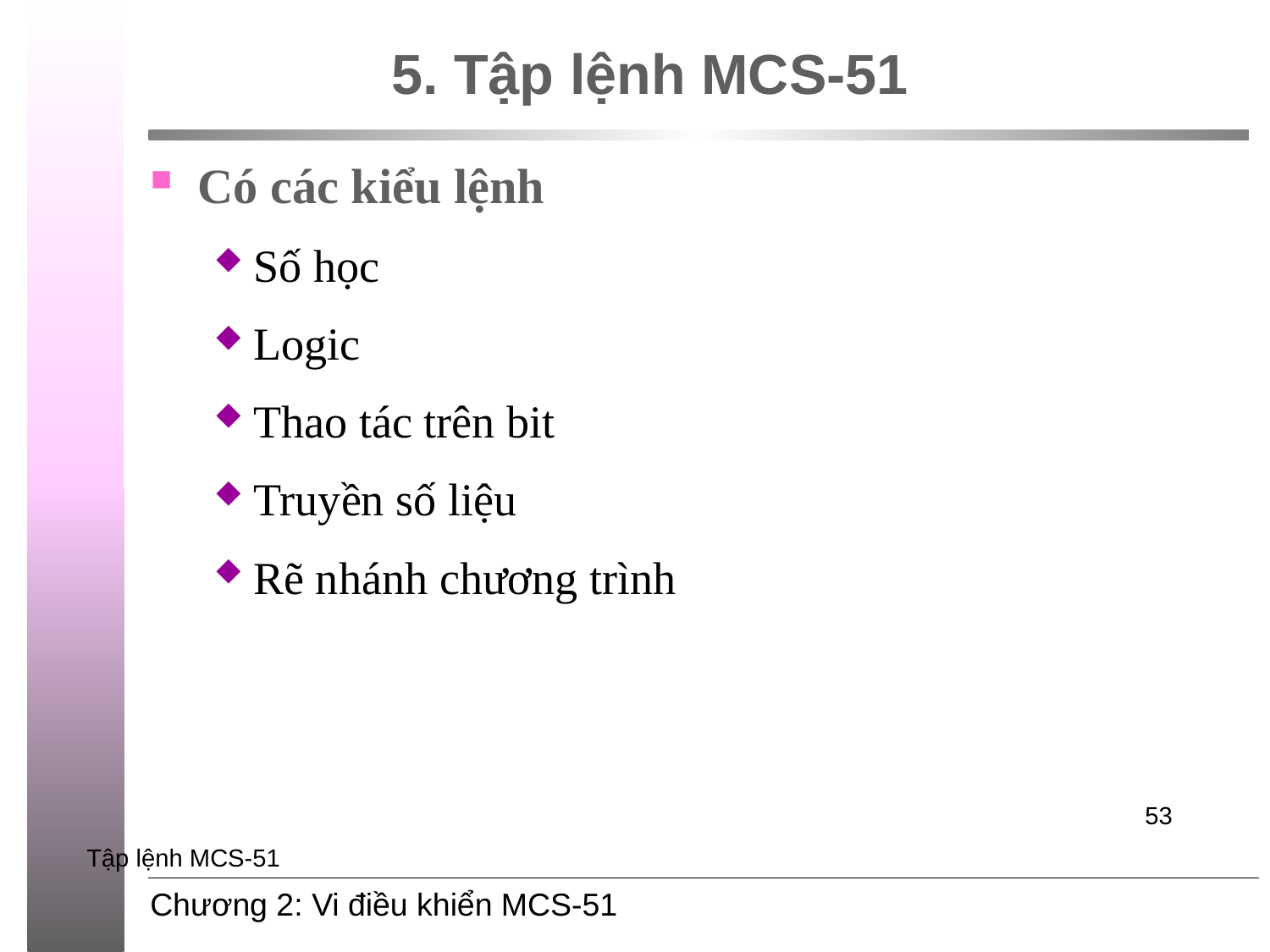

# 5. Tập lệnh MCS-51
Có các kiểu lệnh
Số học
Logic
Thao tác trên bit
Truyền số liệu
Rẽ nhánh chương trình
53
Tập lệnh MCS-51